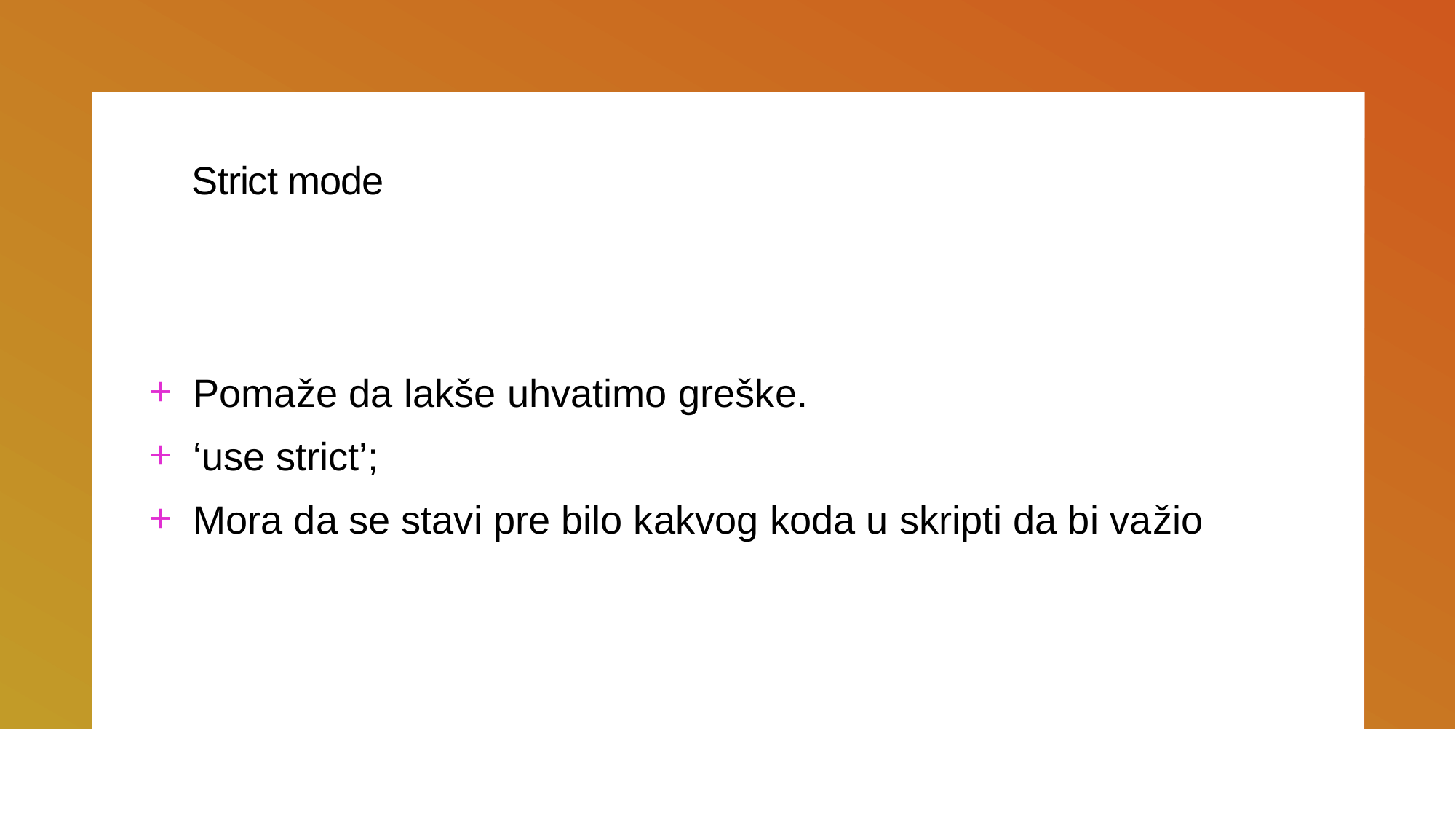

# Strict mode
Pomaže da lakše uhvatimo greške.
‘use strict’;
Mora da se stavi pre bilo kakvog koda u skripti da bi važio